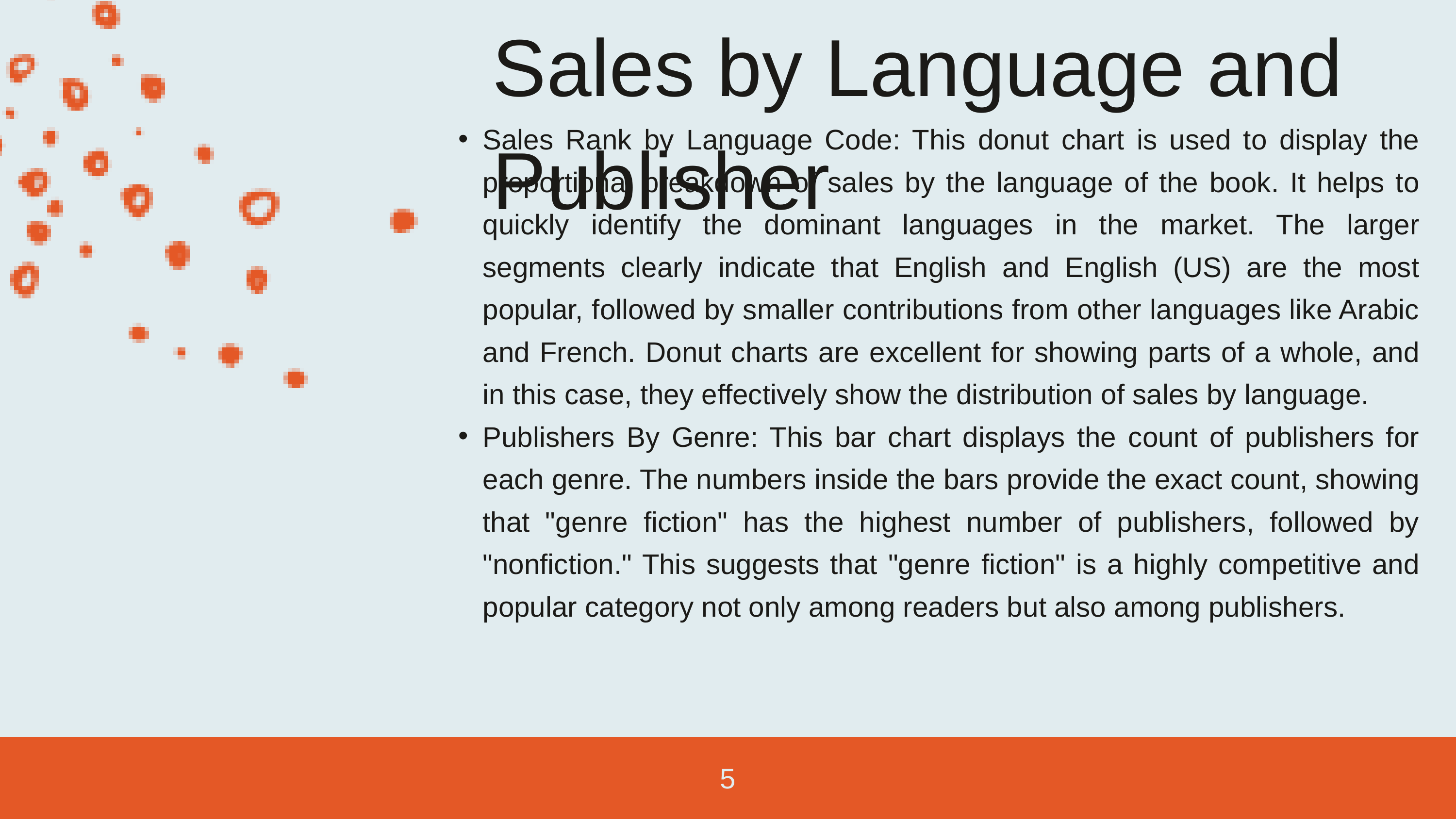

Sales by Language and Publisher
Sales Rank by Language Code: This donut chart is used to display the proportional breakdown of sales by the language of the book. It helps to quickly identify the dominant languages in the market. The larger segments clearly indicate that English and English (US) are the most popular, followed by smaller contributions from other languages like Arabic and French. Donut charts are excellent for showing parts of a whole, and in this case, they effectively show the distribution of sales by language.
Publishers By Genre: This bar chart displays the count of publishers for each genre. The numbers inside the bars provide the exact count, showing that "genre fiction" has the highest number of publishers, followed by "nonfiction." This suggests that "genre fiction" is a highly competitive and popular category not only among readers but also among publishers.

5